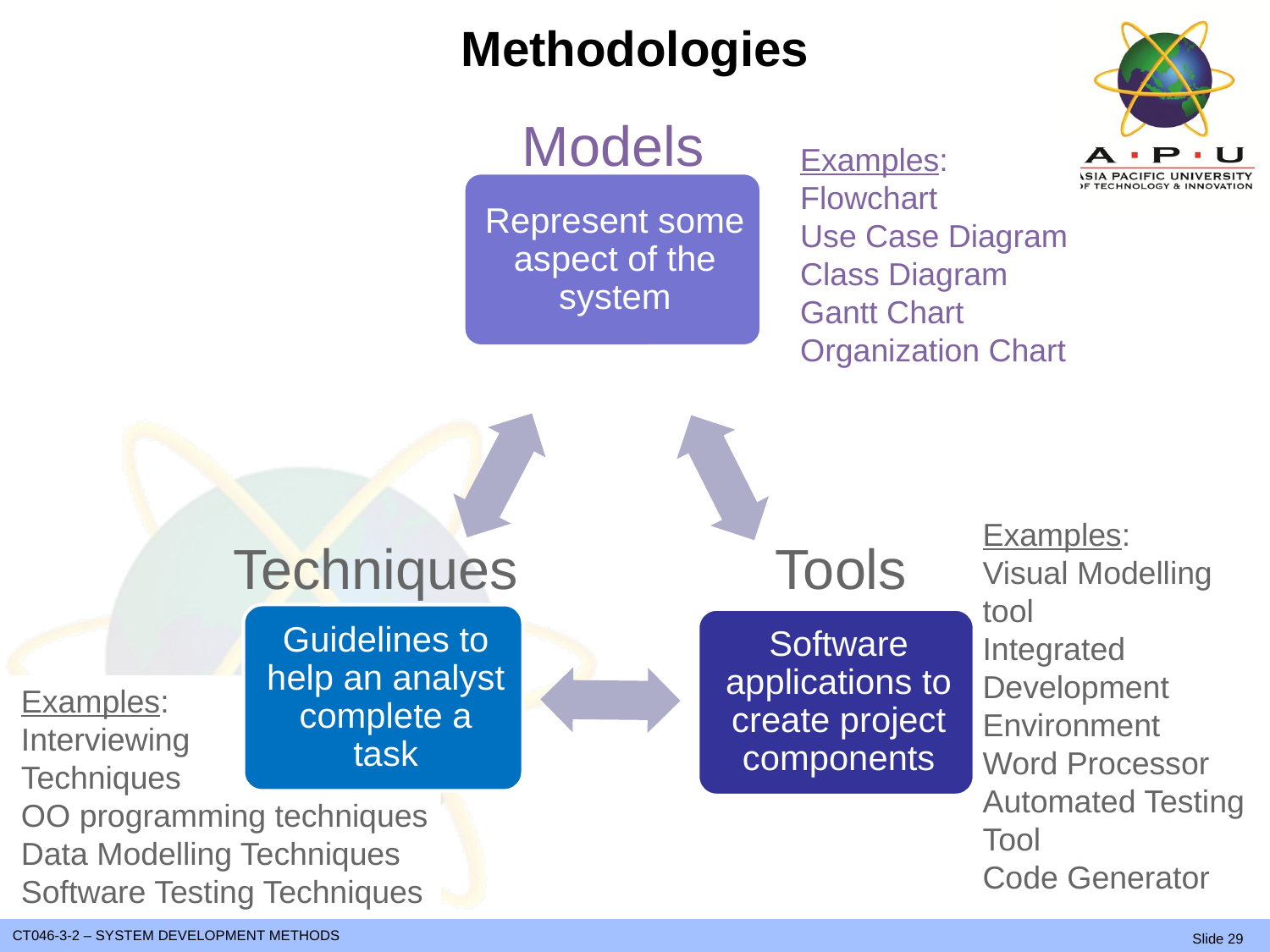

# Methodologies
Represent some aspect of the system

Software applications to create project components

Guidelines to help an analyst complete a task

Models
Examples:
Flowchart
Use Case Diagram
Class Diagram
Gantt Chart
Organization Chart
Examples:
Visual Modelling tool
Integrated Development
Environment
Word Processor
Automated Testing Tool
Code Generator
Techniques
Tools
Examples:
Interviewing
Techniques
OO programming techniques
Data Modelling Techniques
Software Testing Techniques